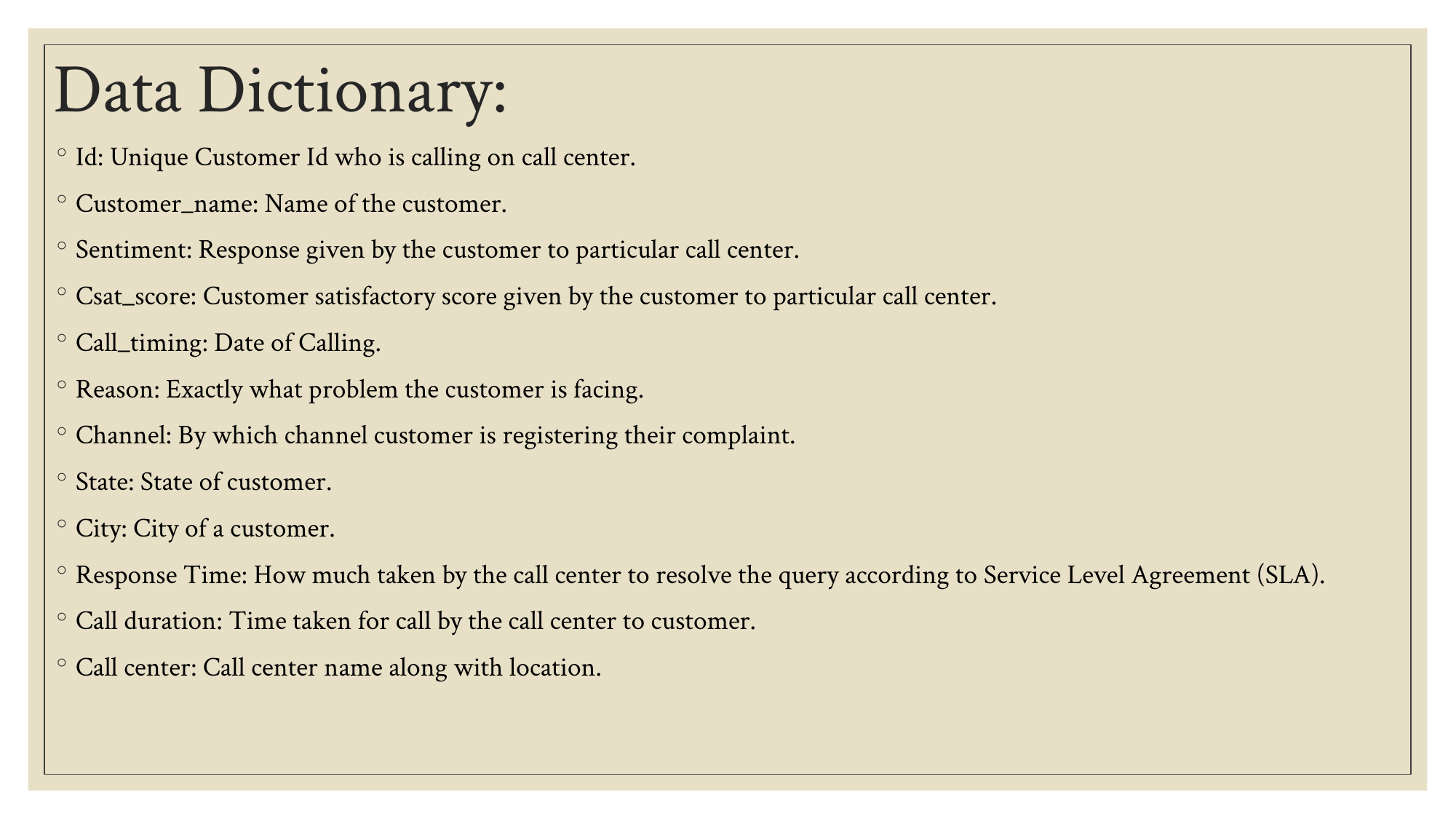

# Data Dictionary:
Id: Unique Customer Id who is calling on call center.
Customer_name: Name of the customer.
Sentiment: Response given by the customer to particular call center.
Csat_score: Customer satisfactory score given by the customer to particular call center.
Call_timing: Date of Calling.
Reason: Exactly what problem the customer is facing.
Channel: By which channel customer is registering their complaint.
State: State of customer.
City: City of a customer.
Response Time: How much taken by the call center to resolve the query according to Service Level Agreement (SLA).
Call duration: Time taken for call by the call center to customer.
Call center: Call center name along with location.